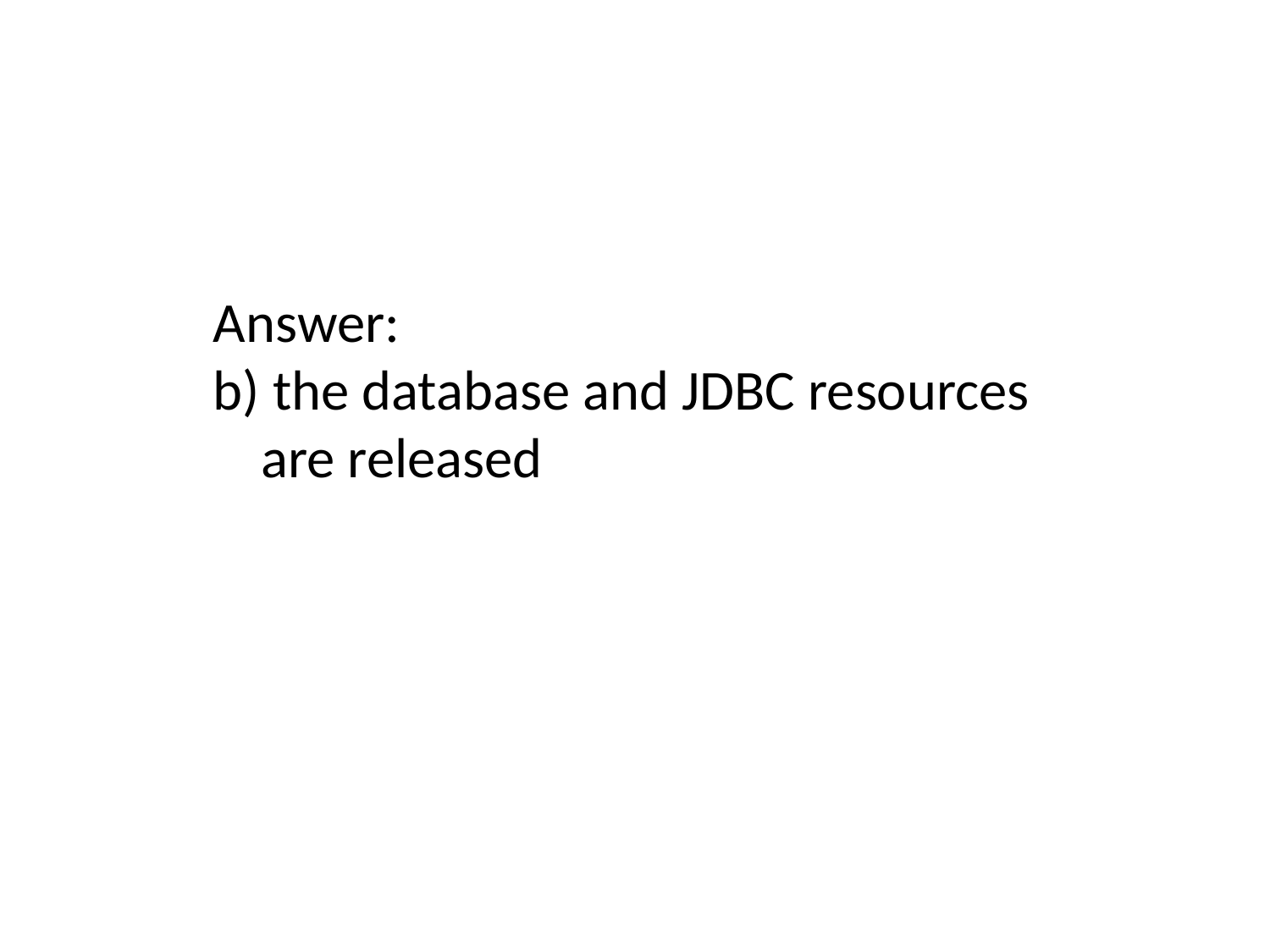

#
Answer:
b) the database and JDBC resources are released